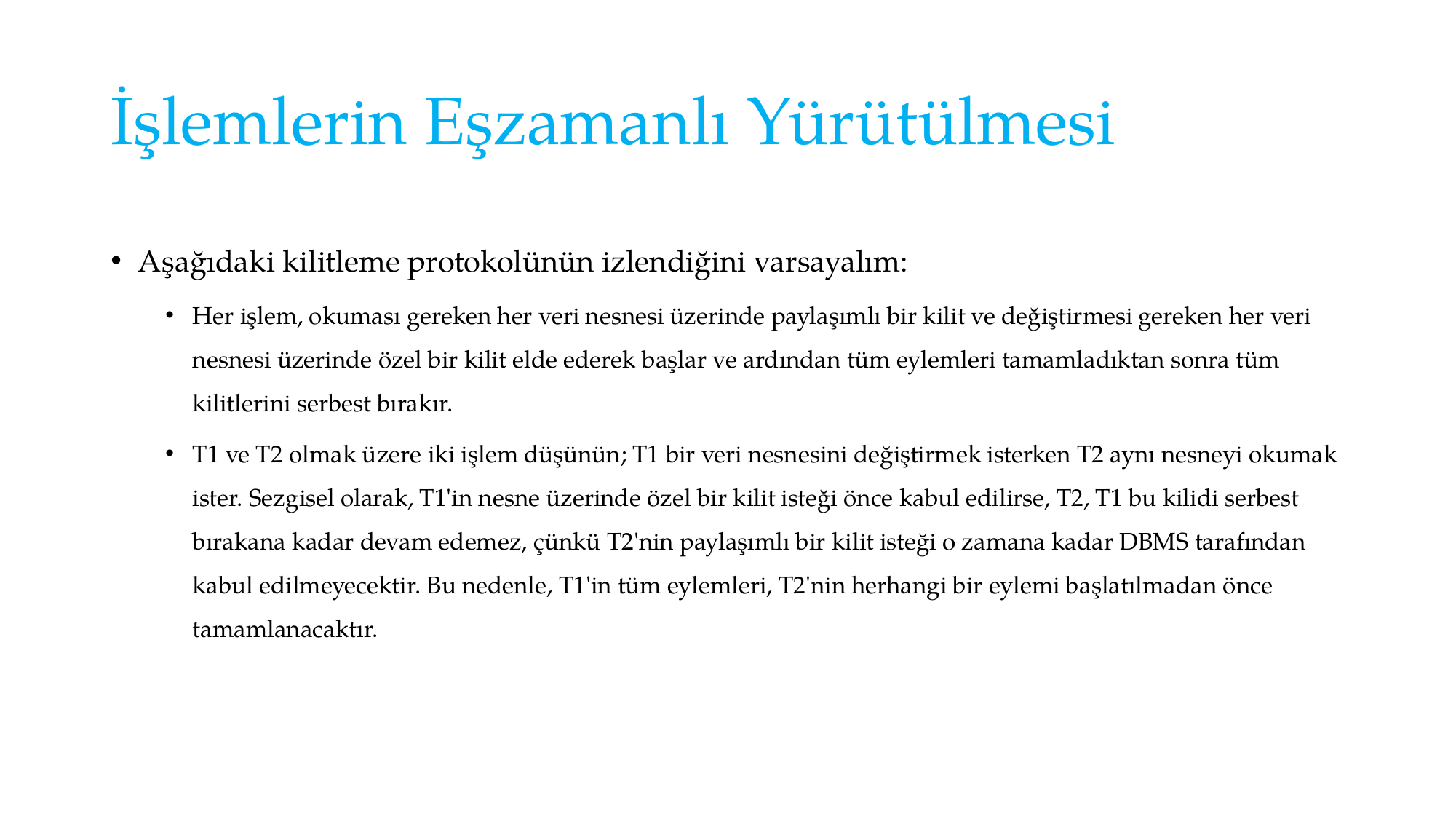

# İşlemlerin Eşzamanlı Yürütülmesi
Aşağıdaki kilitleme protokolünün izlendiğini varsayalım:
Her işlem, okuması gereken her veri nesnesi üzerinde paylaşımlı bir kilit ve değiştirmesi gereken her veri nesnesi üzerinde özel bir kilit elde ederek başlar ve ardından tüm eylemleri tamamladıktan sonra tüm kilitlerini serbest bırakır.
T1 ve T2 olmak üzere iki işlem düşünün; T1 bir veri nesnesini değiştirmek isterken T2 aynı nesneyi okumak ister. Sezgisel olarak, T1'in nesne üzerinde özel bir kilit isteği önce kabul edilirse, T2, T1 bu kilidi serbest bırakana kadar devam edemez, çünkü T2'nin paylaşımlı bir kilit isteği o zamana kadar DBMS tarafından kabul edilmeyecektir. Bu nedenle, T1'in tüm eylemleri, T2'nin herhangi bir eylemi başlatılmadan önce tamamlanacaktır.